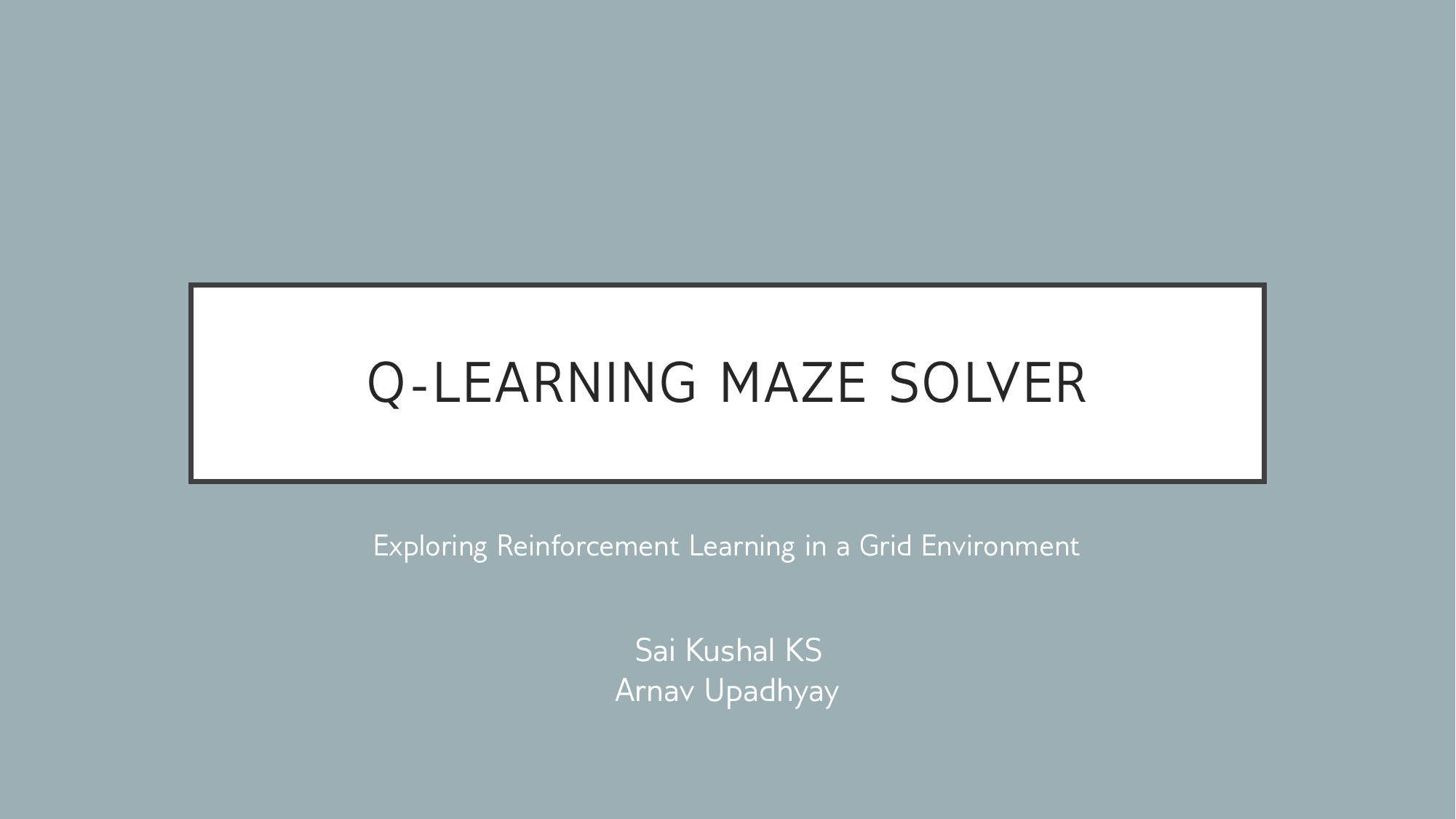

# Q-Learning Maze Solver
Exploring Reinforcement Learning in a Grid Environment
  Sai Kushal KS
Arnav Upadhyay